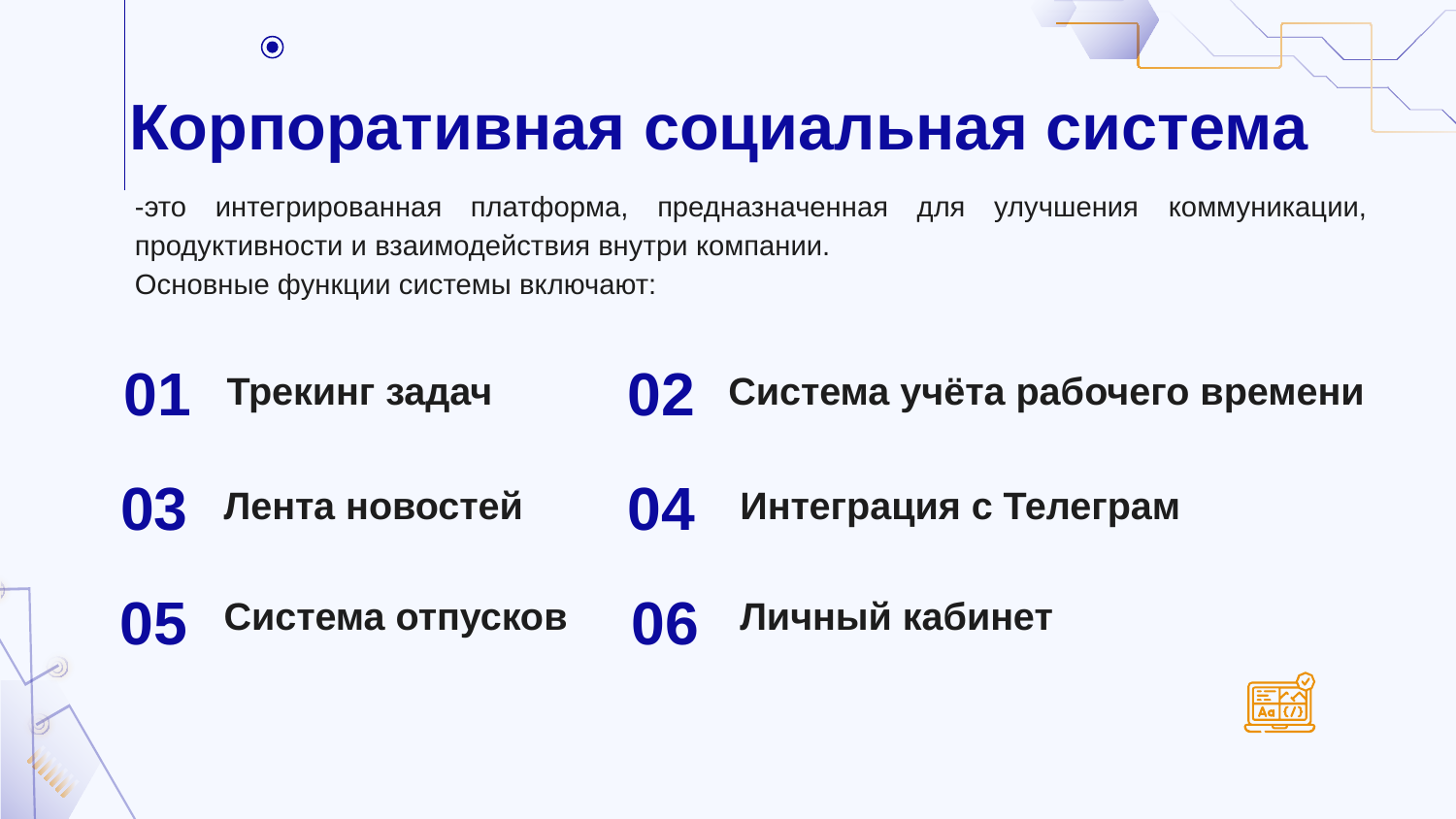

# Корпоративная социальная система
-это интегрированная платформа, предназначенная для улучшения коммуникации, продуктивности и взаимодействия внутри компании.
Основные функции системы включают:
02
01
Трекинг задач
Система учёта рабочего времени
03
04
Лента новостей
Интеграция с Телеграм
05
06
Система отпусков
Личный кабинет